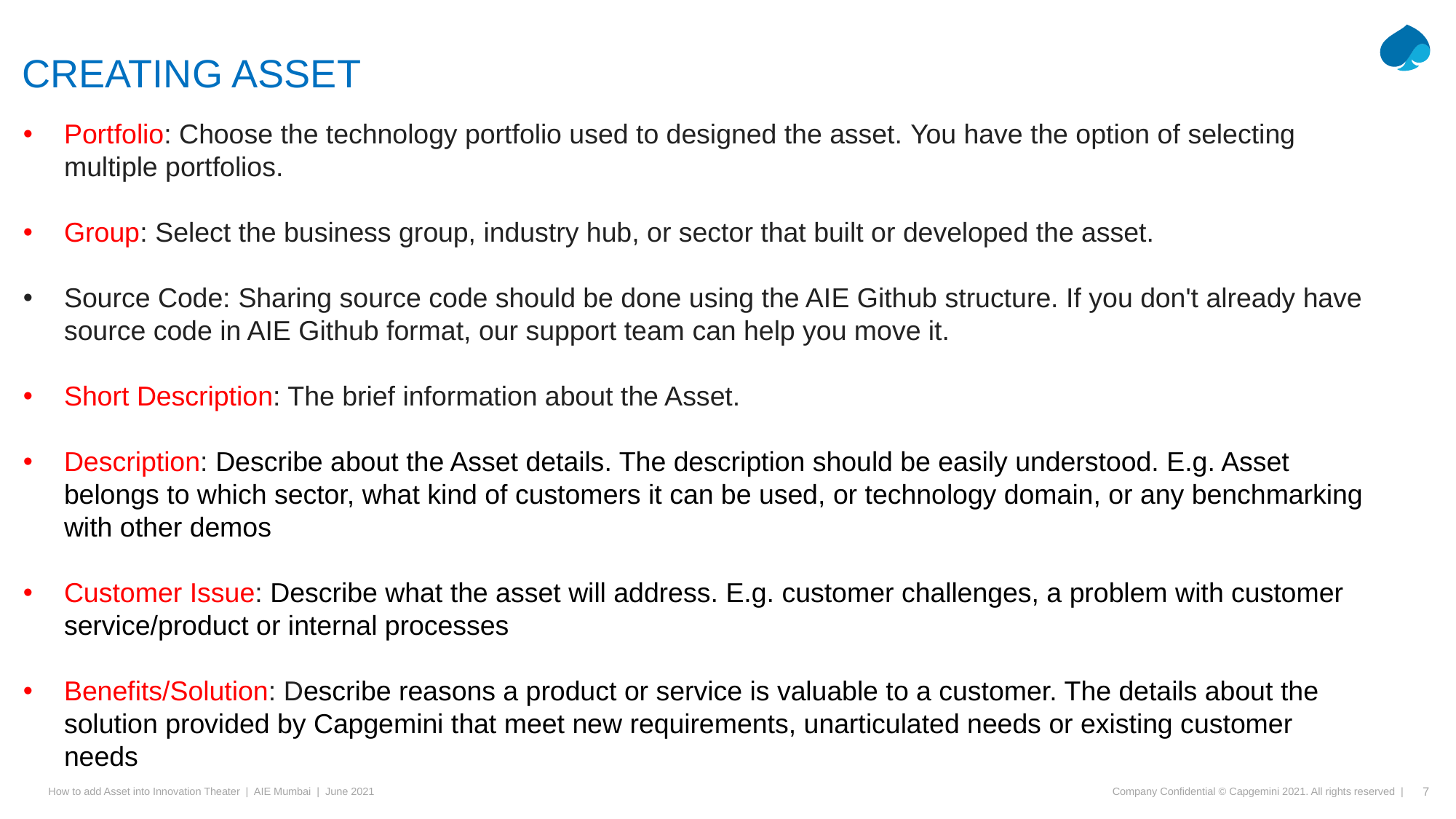

creating asset
Portfolio: Choose the technology portfolio used to designed the asset. You have the option of selecting multiple portfolios.

Group: Select the business group, industry hub, or sector that built or developed the asset.

Source Code: Sharing source code should be done using the AIE Github structure. If you don't already have source code in AIE Github format, our support team can help you move it.

Short Description: The brief information about the Asset.

Description: Describe about the Asset details. The description should be easily understood. E.g. Asset belongs to which sector, what kind of customers it can be used, or technology domain, or any benchmarking with other demos

Customer Issue: Describe what the asset will address. E.g. customer challenges, a problem with customer service/product or internal processes

Benefits/Solution: Describe reasons a product or service is valuable to a customer. The details about the solution provided by Capgemini that meet new requirements, unarticulated needs or existing customer needs